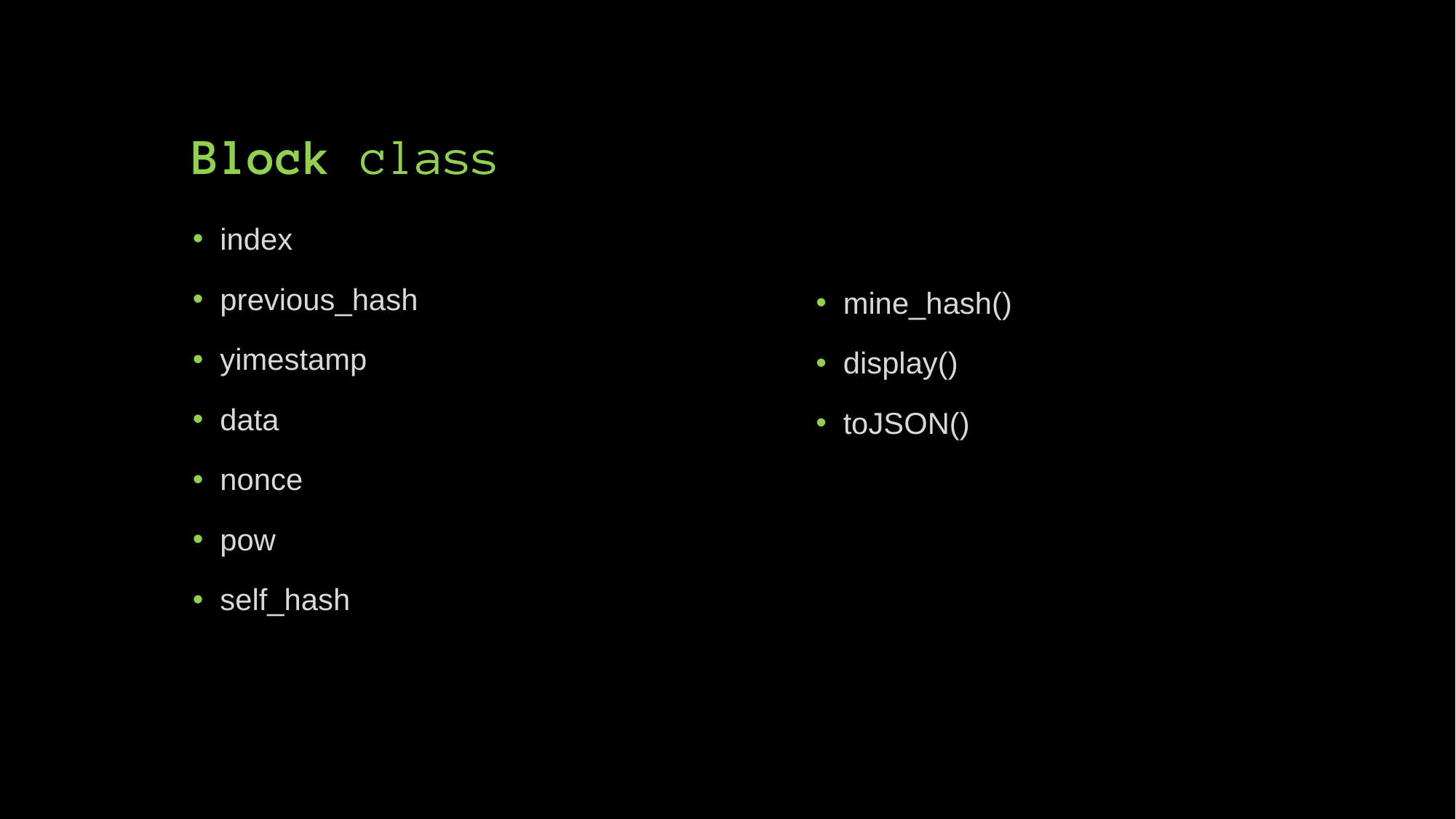

# Block class
index
previous_hash
yimestamp
data
nonce
pow
self_hash

mine_hash()
display()
toJSON()